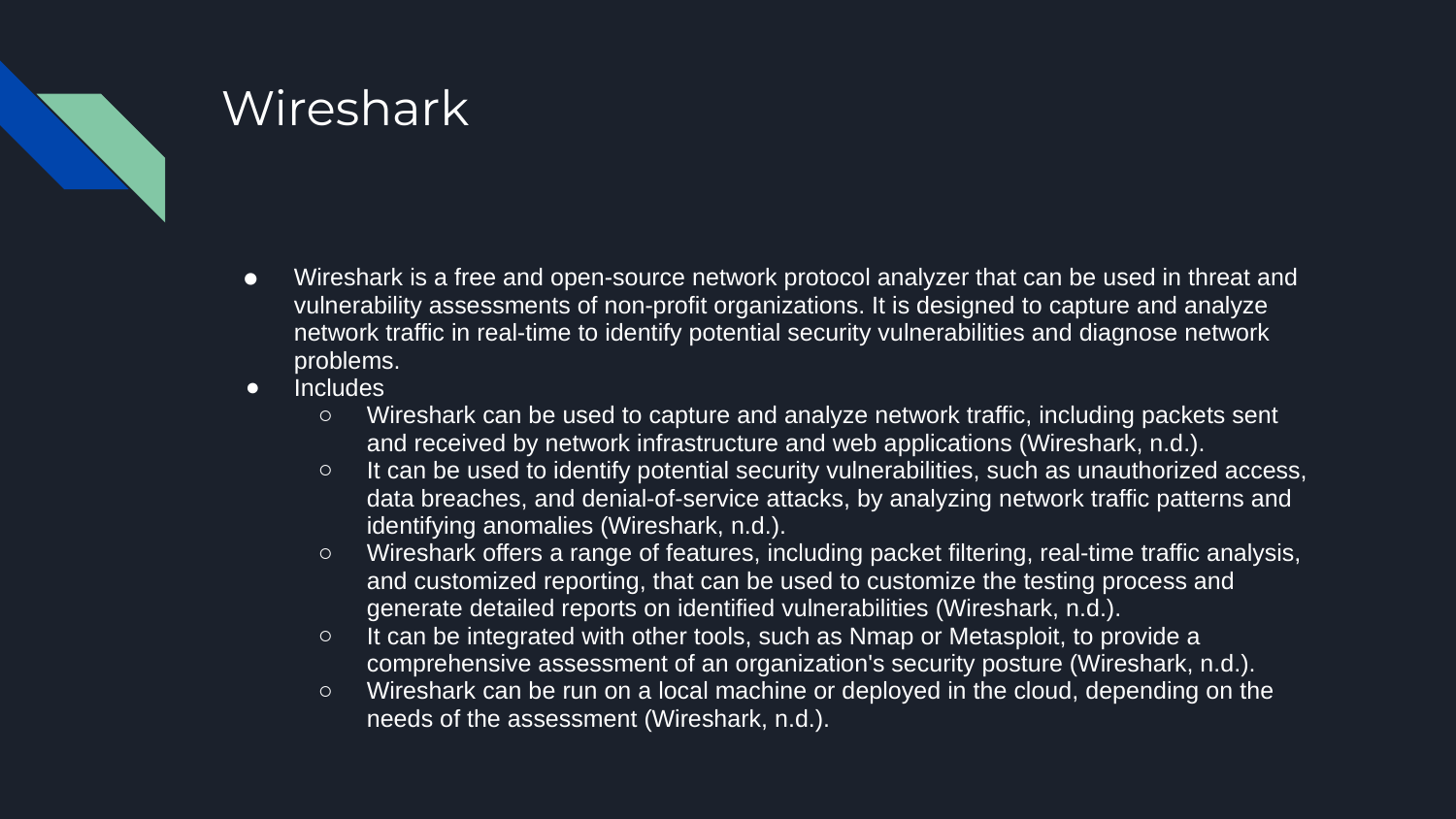

# Wireshark
Wireshark is a free and open-source network protocol analyzer that can be used in threat and vulnerability assessments of non-profit organizations. It is designed to capture and analyze network traffic in real-time to identify potential security vulnerabilities and diagnose network problems.
Includes
Wireshark can be used to capture and analyze network traffic, including packets sent and received by network infrastructure and web applications (Wireshark, n.d.).
It can be used to identify potential security vulnerabilities, such as unauthorized access, data breaches, and denial-of-service attacks, by analyzing network traffic patterns and identifying anomalies (Wireshark, n.d.).
Wireshark offers a range of features, including packet filtering, real-time traffic analysis, and customized reporting, that can be used to customize the testing process and generate detailed reports on identified vulnerabilities (Wireshark, n.d.).
It can be integrated with other tools, such as Nmap or Metasploit, to provide a comprehensive assessment of an organization's security posture (Wireshark, n.d.).
Wireshark can be run on a local machine or deployed in the cloud, depending on the needs of the assessment (Wireshark, n.d.).